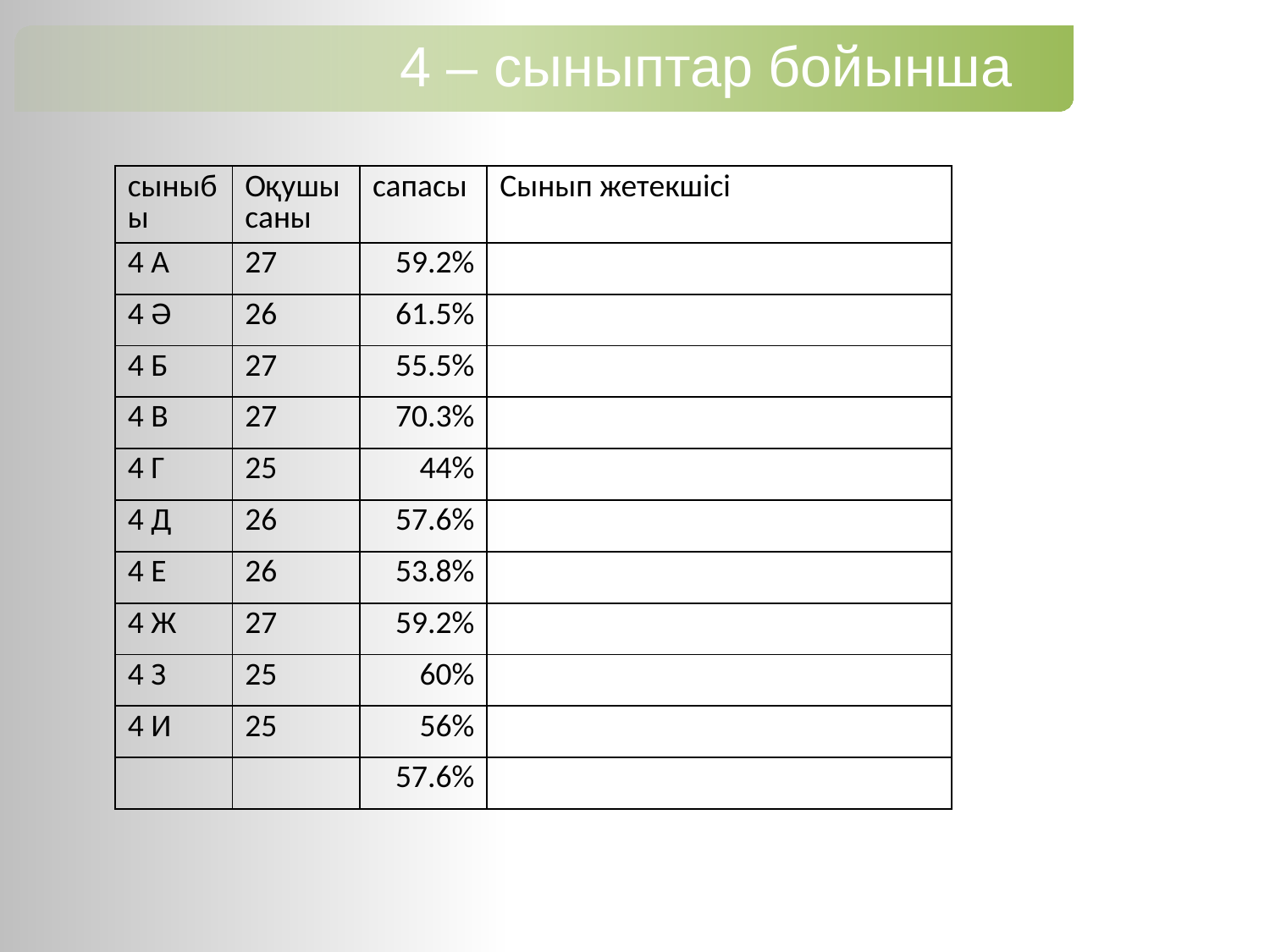

4 – сыныптар бойынша
| сыныбы | Оқушы саны | сапасы | Сынып жетекшісі |
| --- | --- | --- | --- |
| 4 А | 27 | 59.2% |  |
| 4 Ә | 26 | 61.5% |  |
| 4 Б | 27 | 55.5% |  |
| 4 В | 27 | 70.3% |  |
| 4 Г | 25 | 44% |  |
| 4 Д | 26 | 57.6% |  |
| 4 Е | 26 | 53.8% |  |
| 4 Ж | 27 | 59.2% |  |
| 4 З | 25 | 60% |  |
| 4 И | 25 | 56% |  |
|  |  | 57.6% |  |